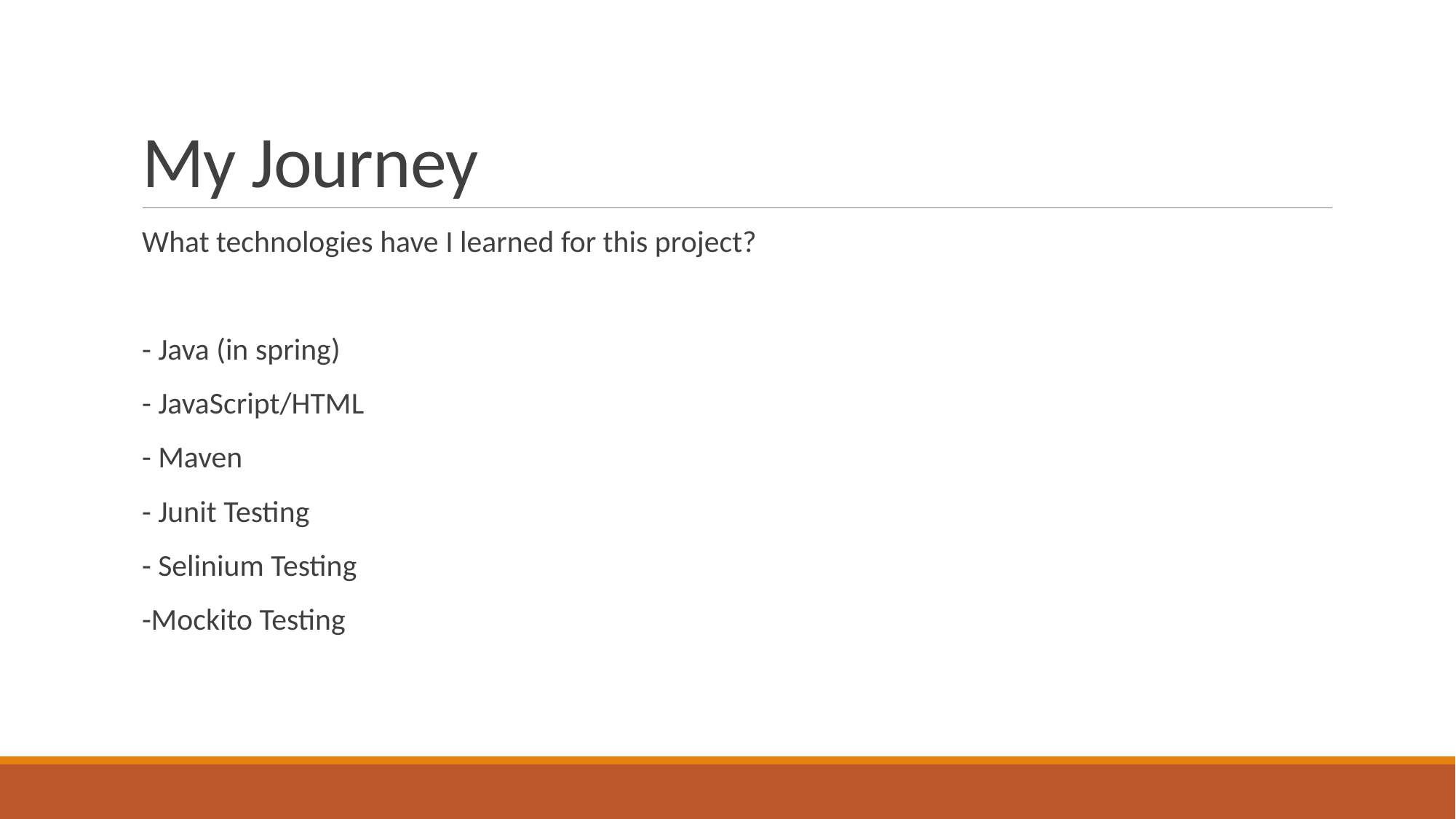

# My Journey
What technologies have I learned for this project?

- Java (in spring)
- JavaScript/HTML
- Maven
- Junit Testing
- Selinium Testing
-Mockito Testing